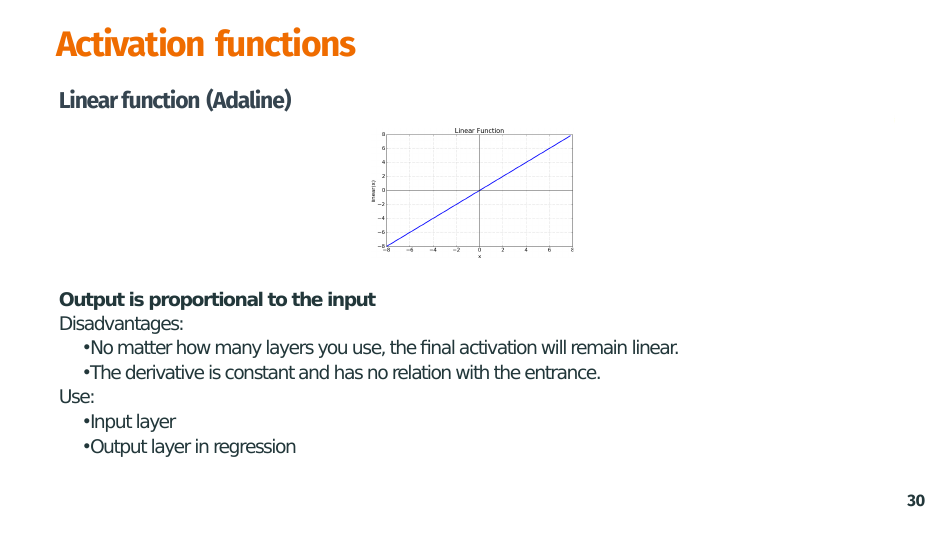

# Activation functions
Linear function (Adaline)

Output is proportional to the input
Disadvantages:
No matter how many layers you use, the final activation will remain linear.
The derivative is constant and has no relation with the entrance.
Use:
Input layer
Output layer in regression
30